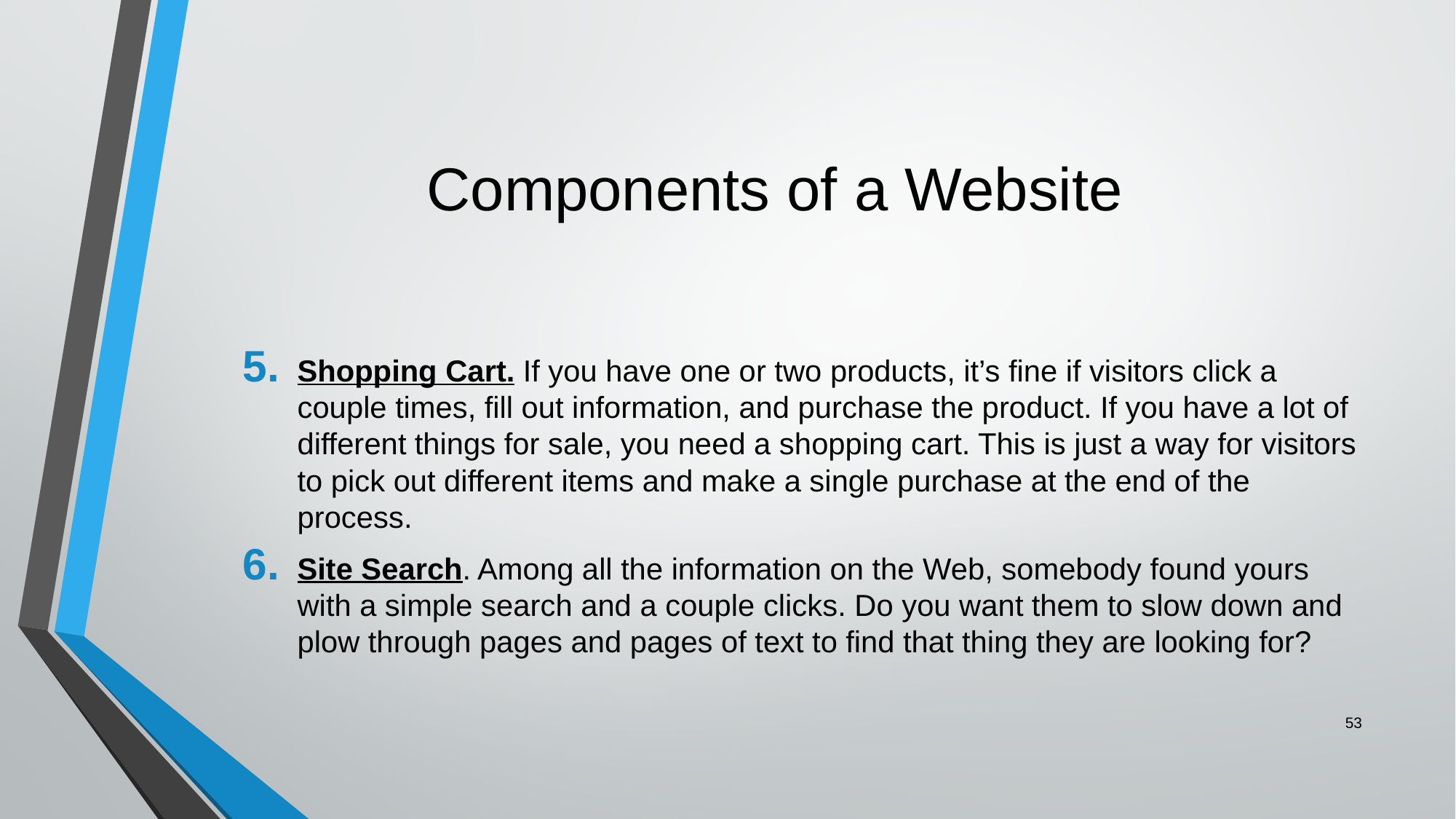

# Components of a Website
Shopping Cart. If you have one or two products, it’s fine if visitors click a couple times, fill out information, and purchase the product. If you have a lot of different things for sale, you need a shopping cart. This is just a way for visitors to pick out different items and make a single purchase at the end of the process.
Site Search. Among all the information on the Web, somebody found yours with a simple search and a couple clicks. Do you want them to slow down and plow through pages and pages of text to find that thing they are looking for?
53